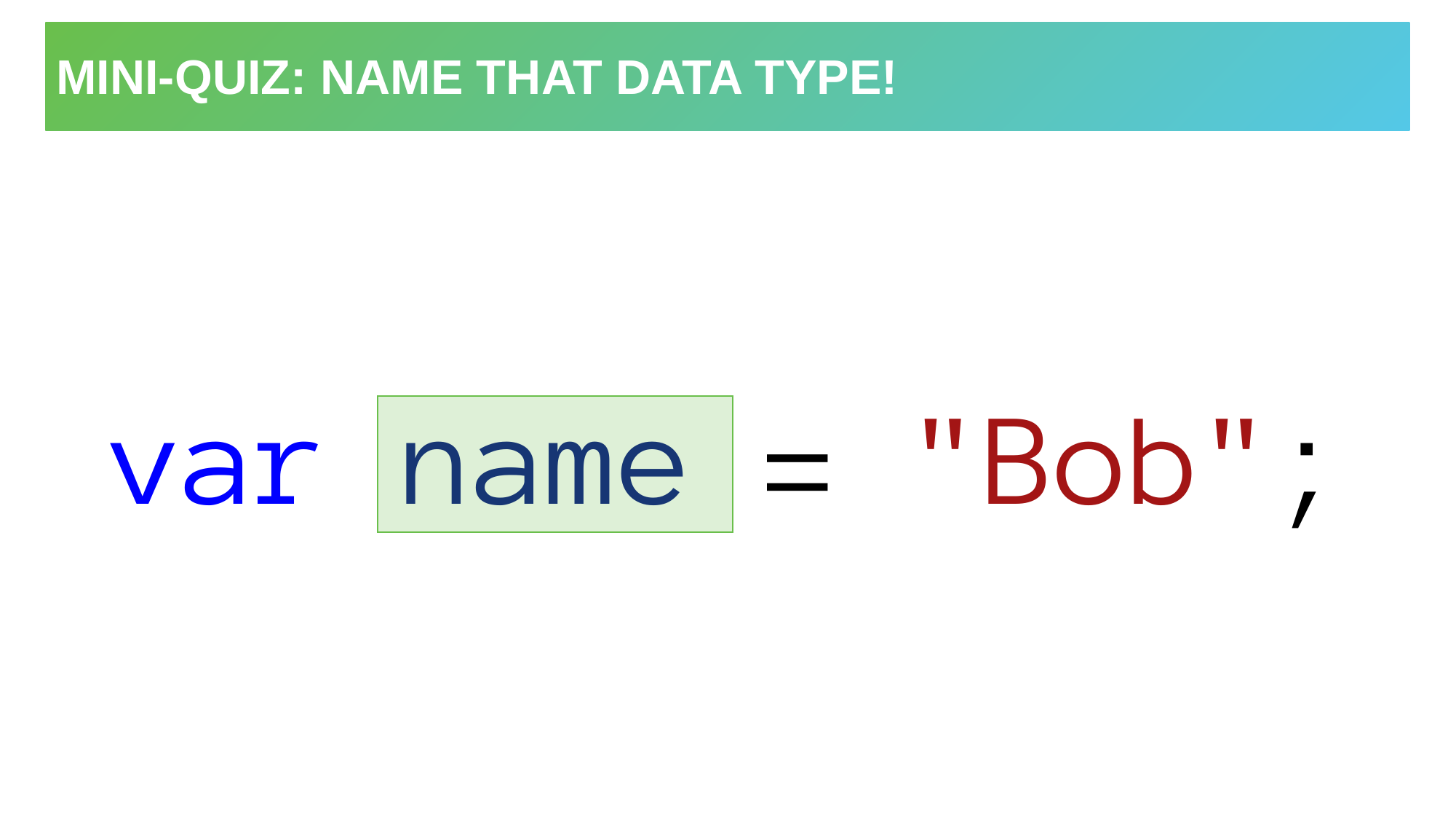

# Mini-quiz: Name that data type!
var name = "Bob";